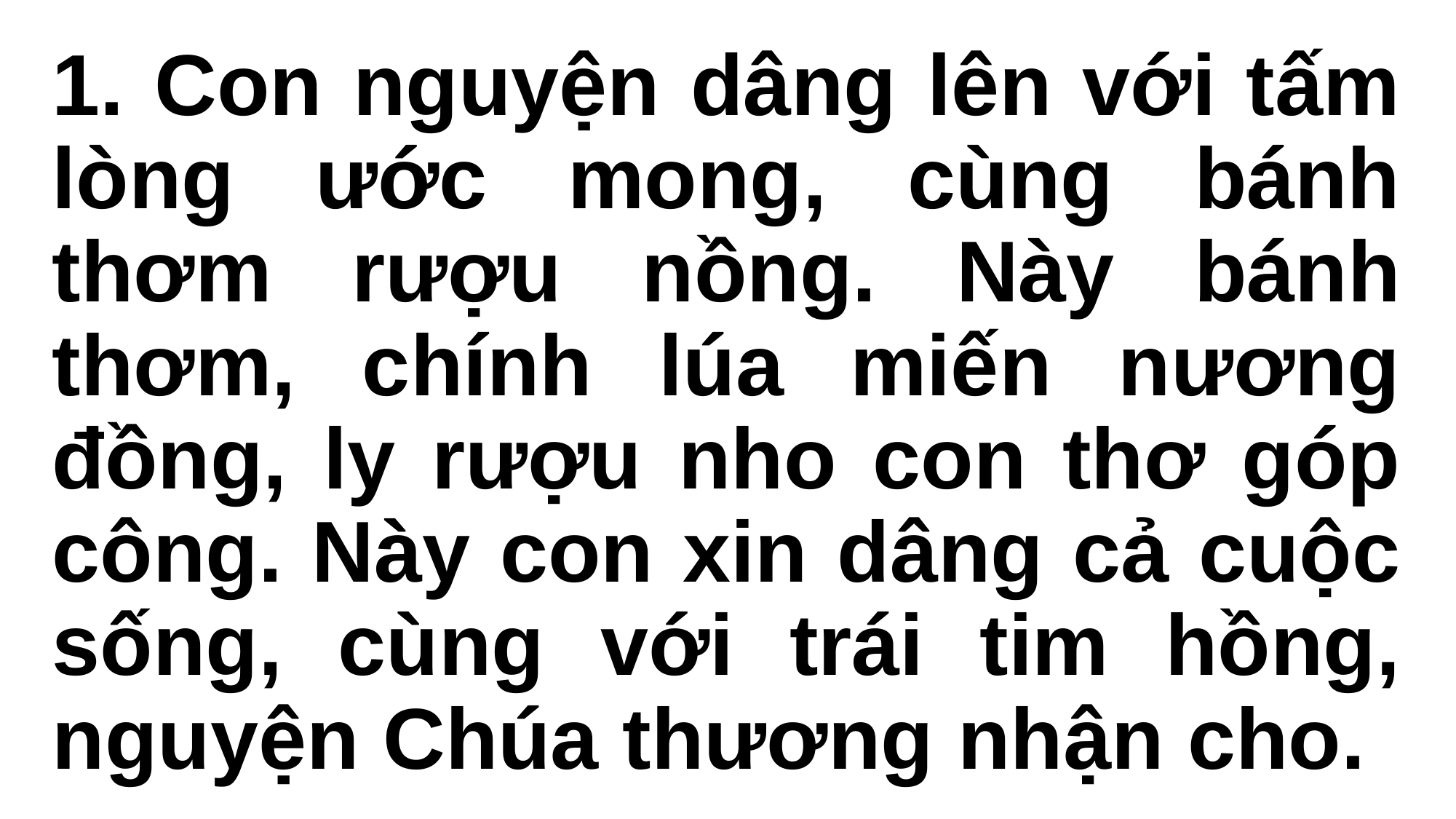

1. Con nguyện dâng lên với tấm lòng ước mong, cùng bánh thơm rượu nồng. Này bánh thơm, chính lúa miến nương đồng, ly rượu nho con thơ góp công. Này con xin dâng cả cuộc sống, cùng với trái tim hồng, nguyện Chúa thương nhận cho.